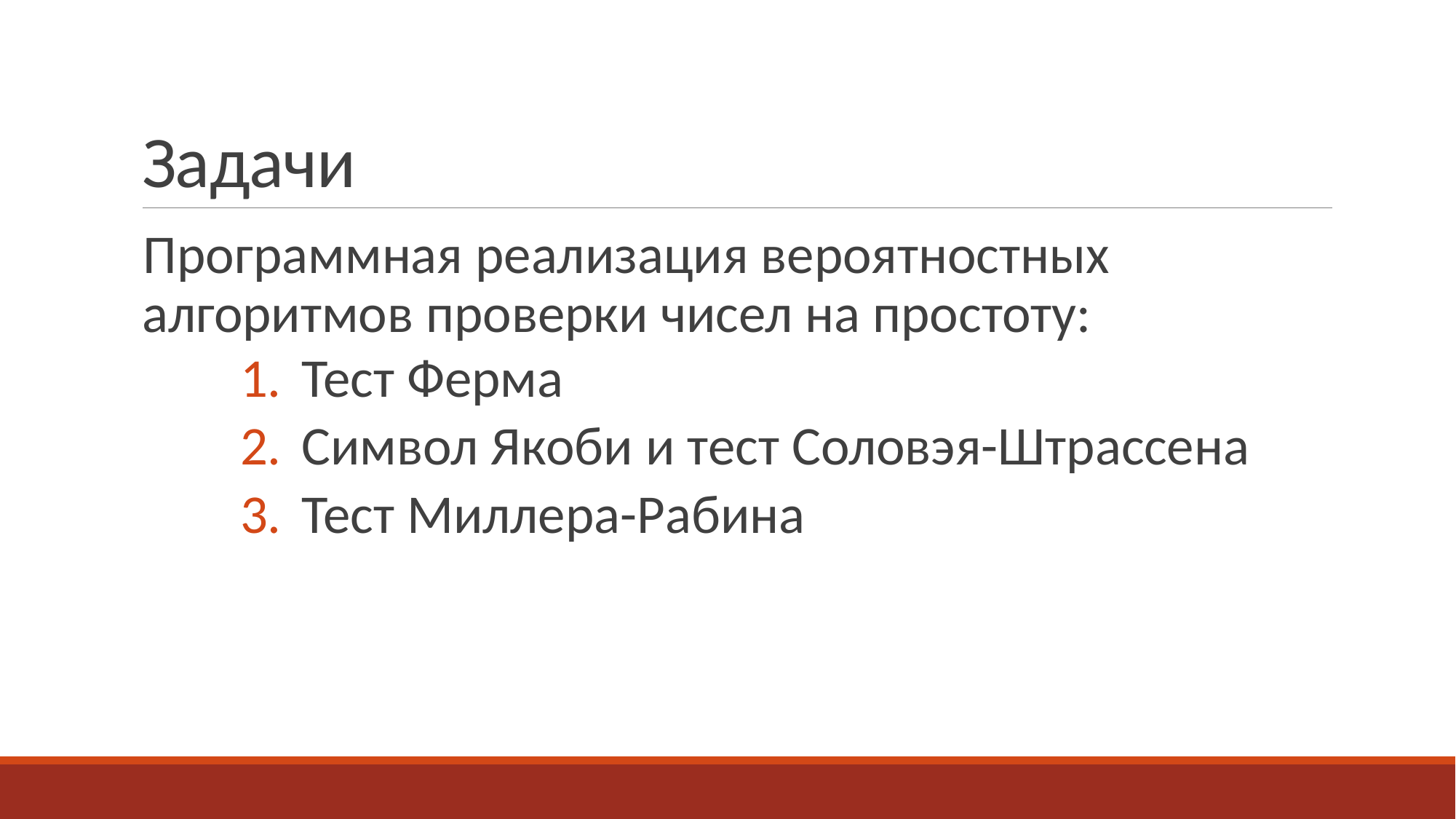

# Задачи
Программная реализация вероятностных алгоритмов проверки чисел на простоту:
Тест Ферма
Символ Якоби и тест Соловэя-Штрассена
Тест Миллера-Рабина